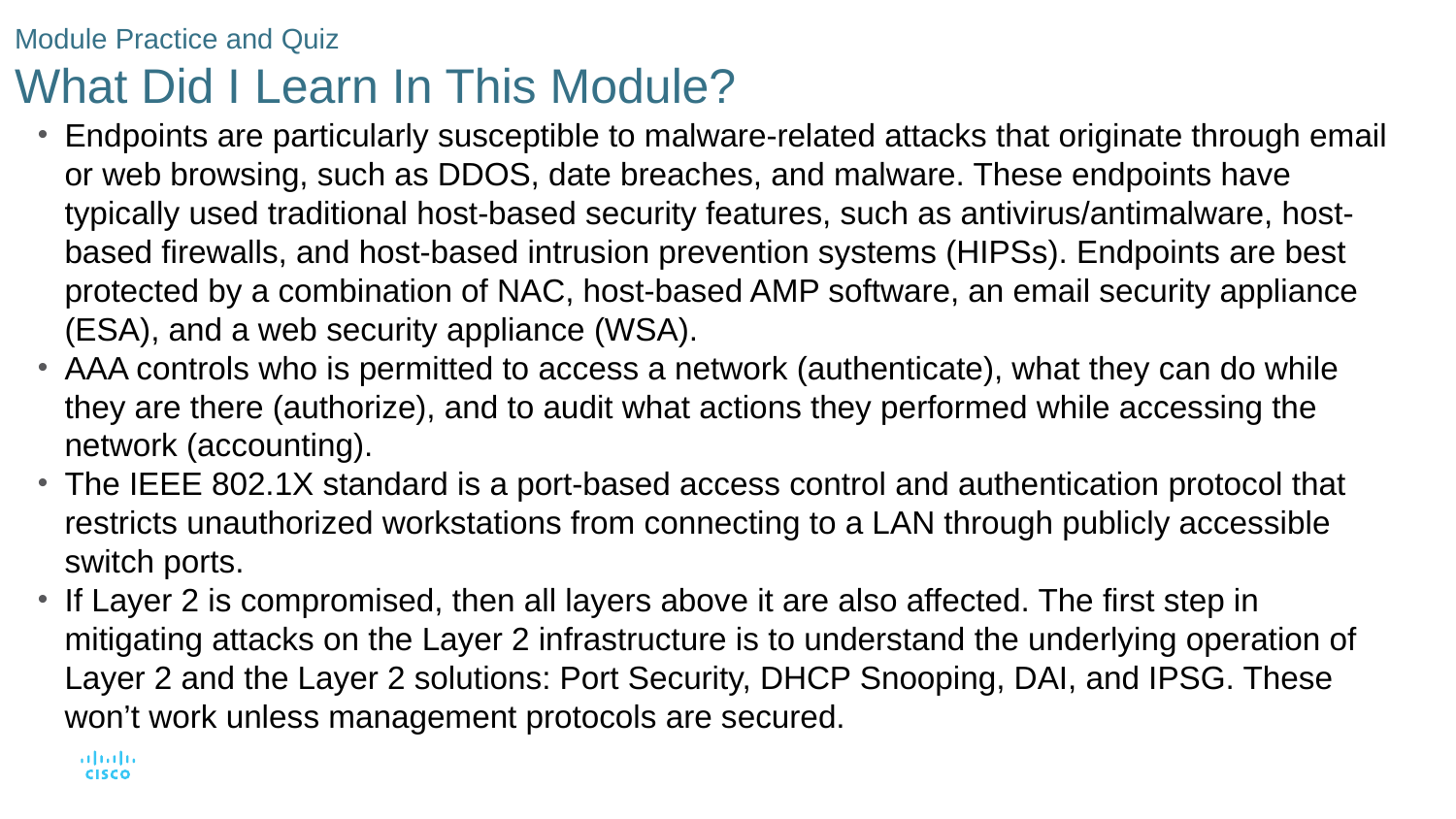

# Module Practice and Quiz What Did I Learn In This Module?
Endpoints are particularly susceptible to malware-related attacks that originate through email or web browsing, such as DDOS, date breaches, and malware. These endpoints have typically used traditional host-based security features, such as antivirus/antimalware, host-based firewalls, and host-based intrusion prevention systems (HIPSs). Endpoints are best protected by a combination of NAC, host-based AMP software, an email security appliance (ESA), and a web security appliance (WSA).
AAA controls who is permitted to access a network (authenticate), what they can do while they are there (authorize), and to audit what actions they performed while accessing the network (accounting).
The IEEE 802.1X standard is a port-based access control and authentication protocol that restricts unauthorized workstations from connecting to a LAN through publicly accessible switch ports.
If Layer 2 is compromised, then all layers above it are also affected. The first step in mitigating attacks on the Layer 2 infrastructure is to understand the underlying operation of Layer 2 and the Layer 2 solutions: Port Security, DHCP Snooping, DAI, and IPSG. These won’t work unless management protocols are secured.